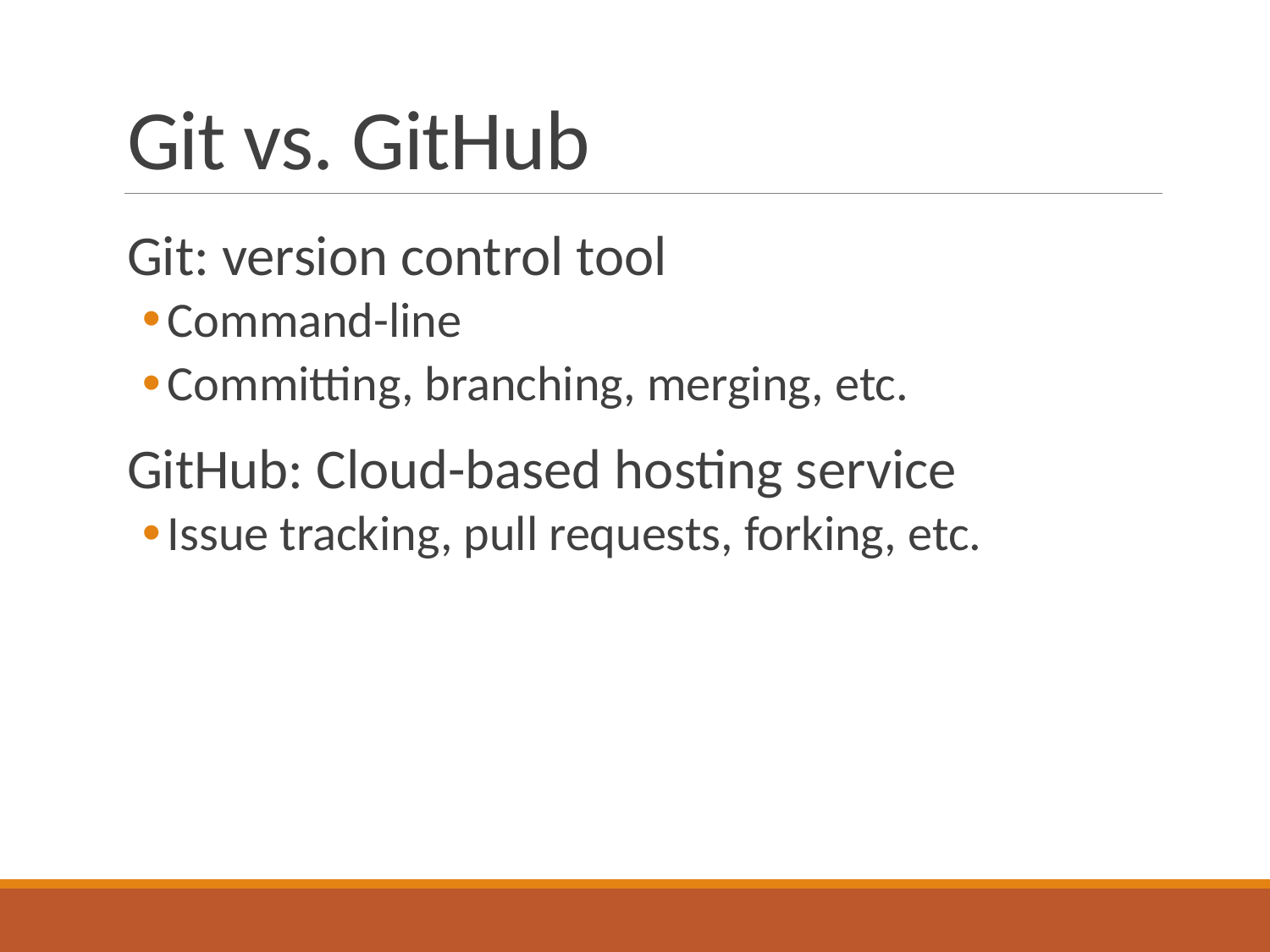

# Git vs. GitHub
Git: version control tool
Command-line
Committing, branching, merging, etc.
GitHub: Cloud-based hosting service
Issue tracking, pull requests, forking, etc.